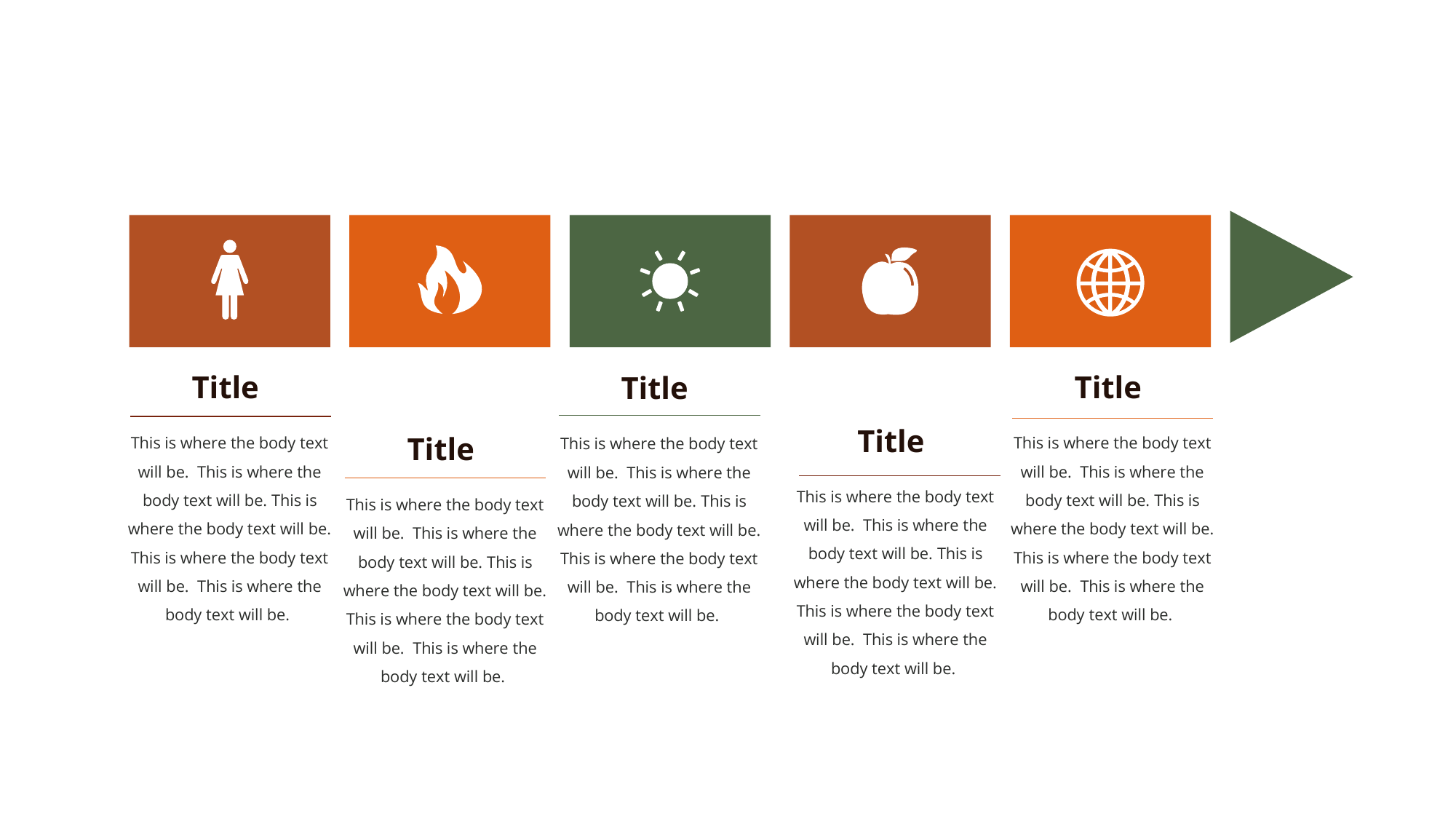

Title
This is where the body text will be.  This is where the body text will be. This is where the body text will be. This is where the body text will be.  This is where the body text will be.
Title
This is where the body text will be.  This is where the body text will be. This is where the body text will be. This is where the body text will be.  This is where the body text will be.
Title
This is where the body text will be.  This is where the body text will be. This is where the body text will be. This is where the body text will be.  This is where the body text will be.
Title
This is where the body text will be.  This is where the body text will be. This is where the body text will be. This is where the body text will be.  This is where the body text will be.
Title
This is where the body text will be.  This is where the body text will be. This is where the body text will be. This is where the body text will be.  This is where the body text will be.